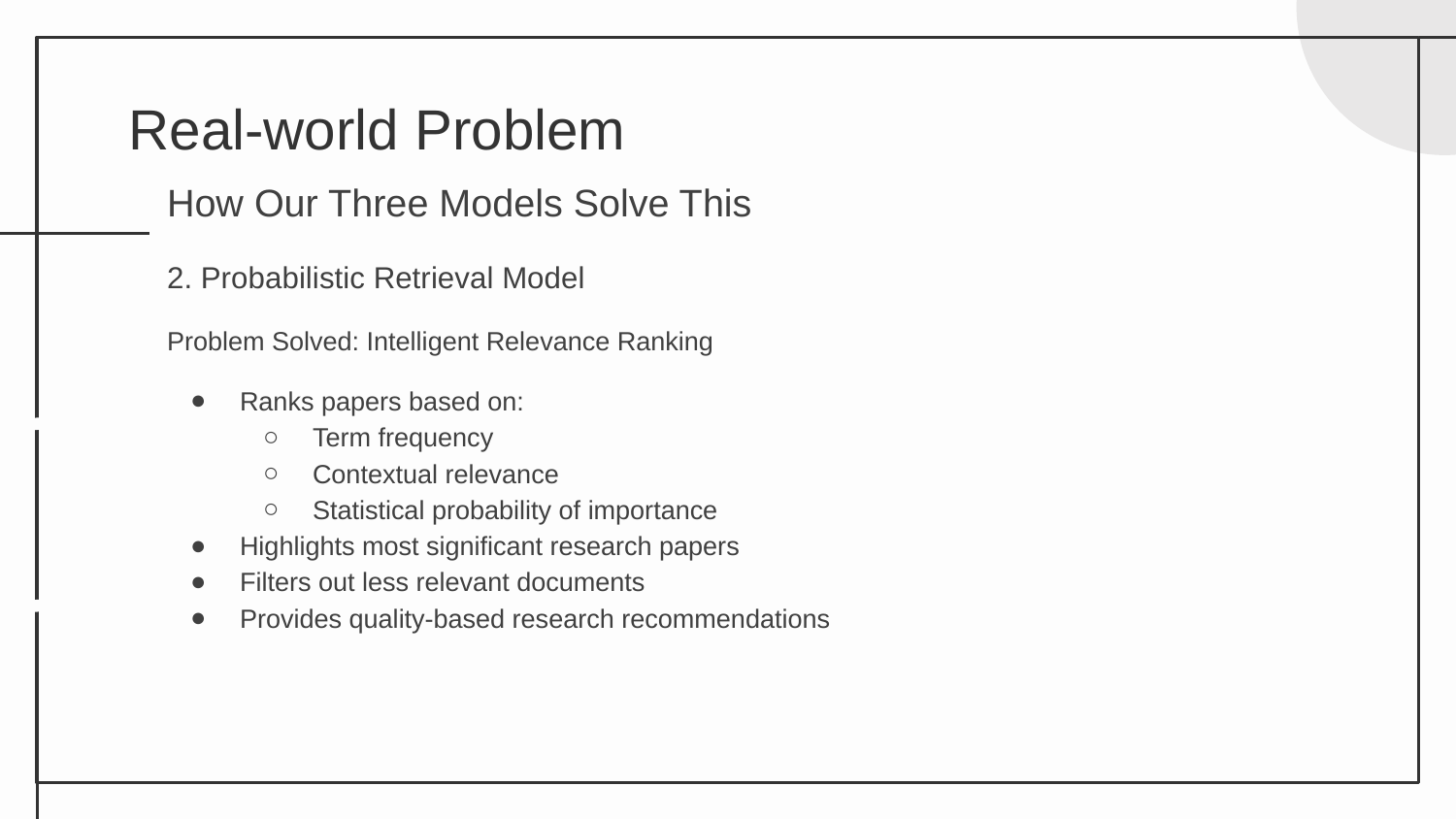

# Real-world Problem
How Our Three Models Solve This
2. Probabilistic Retrieval Model
Problem Solved: Intelligent Relevance Ranking
Ranks papers based on:
Term frequency
Contextual relevance
Statistical probability of importance
Highlights most significant research papers
Filters out less relevant documents
Provides quality-based research recommendations